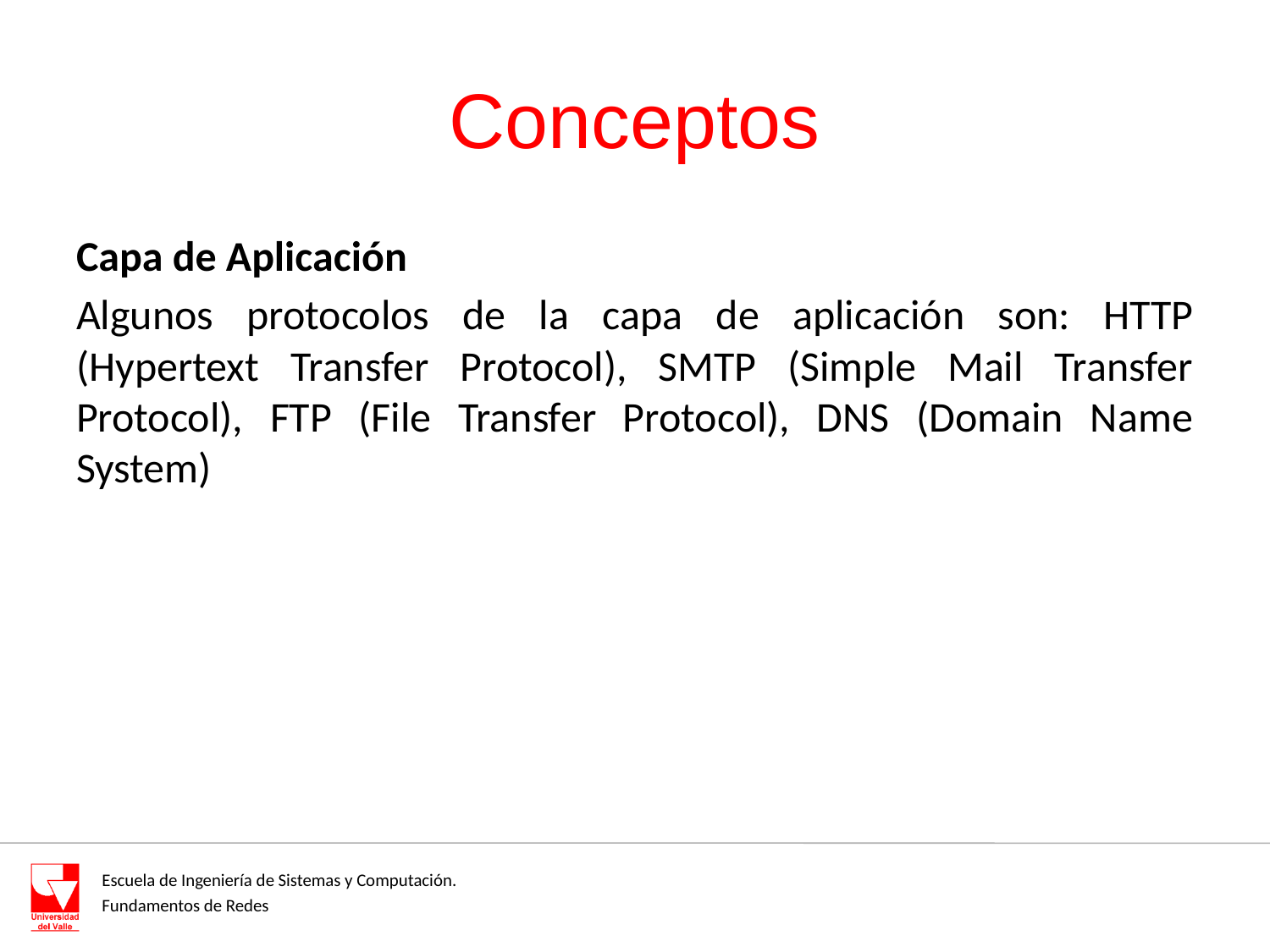

# Conceptos
Capa de Aplicación
Algunos protocolos de la capa de aplicación son: HTTP (Hypertext Transfer Protocol), SMTP (Simple Mail Transfer Protocol), FTP (File Transfer Protocol), DNS (Domain Name System)